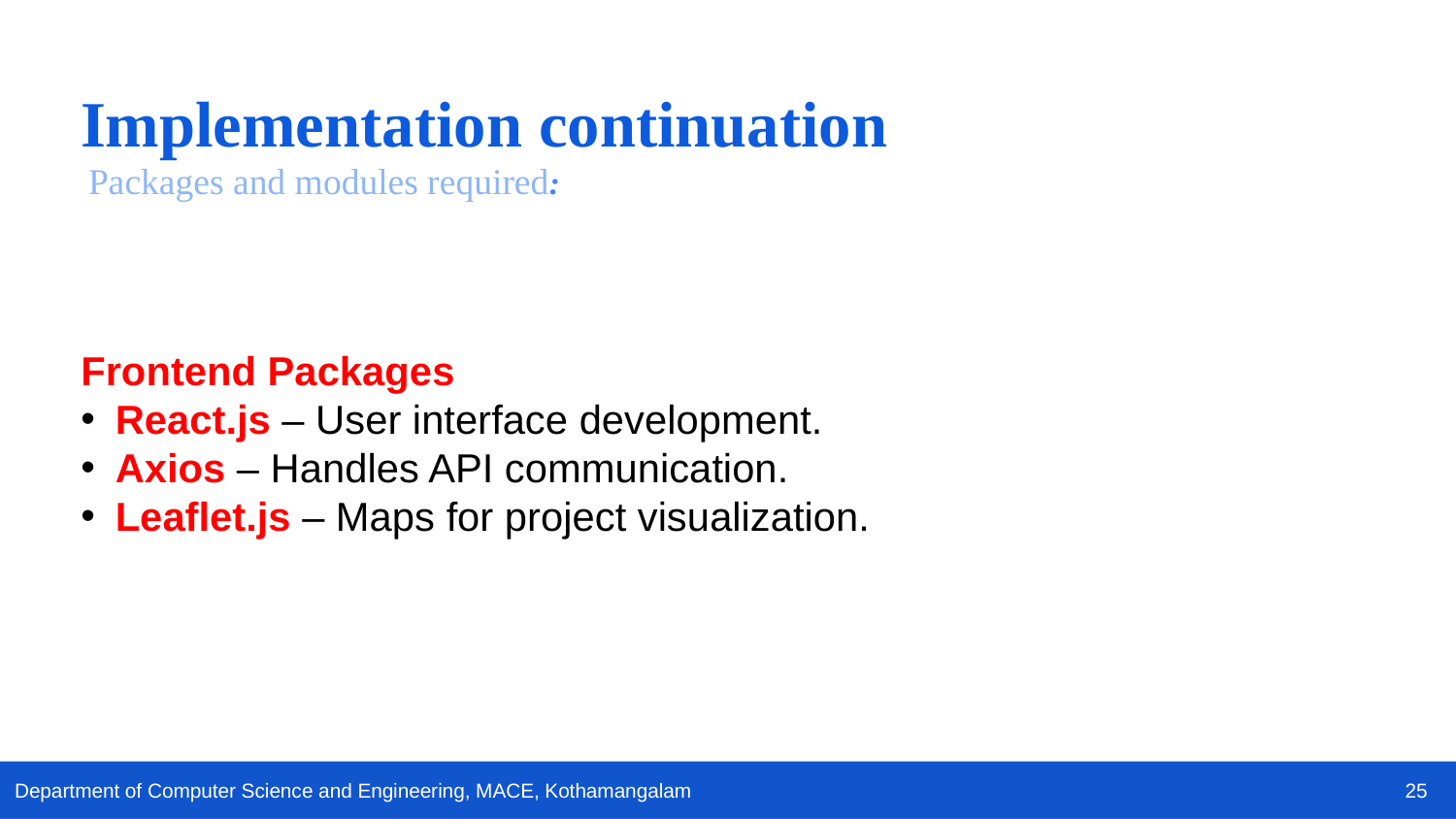

Implementation continuation
Packages and modules required:

Frontend Packages
React.js – User interface development.
Axios – Handles API communication.
Leaflet.js – Maps for project visualization.
25